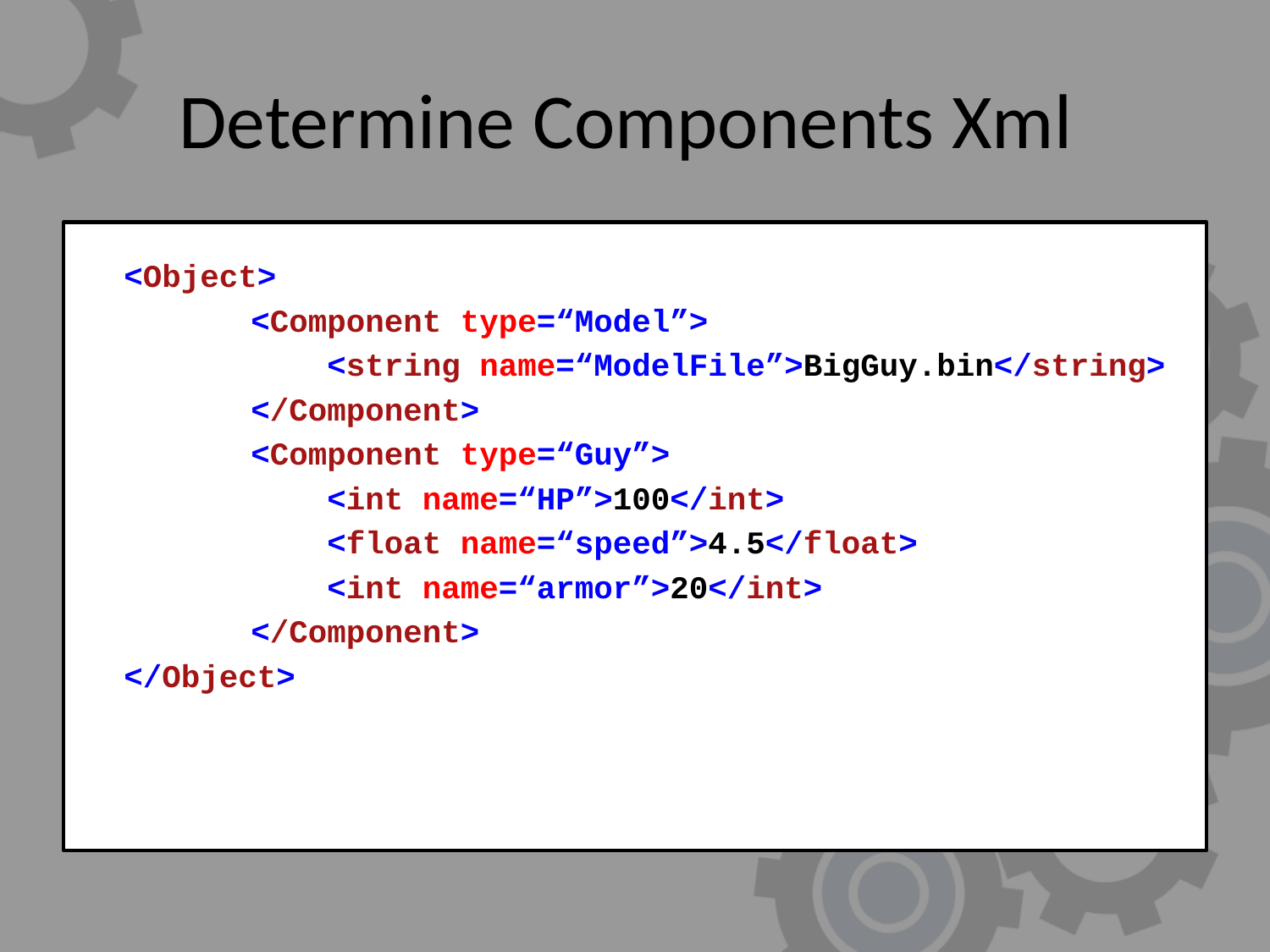

# Determine Components Xml

	<Object>
		<Component type=“Model”>
		    <string name=“ModelFile”>BigGuy.bin</string>
		</Component>
		<Component type=“Guy”>
		    <int name=“HP”>100</int>
		    <float name=“speed”>4.5</float>
		    <int name=“armor”>20</int>
		</Component>
	</Object>